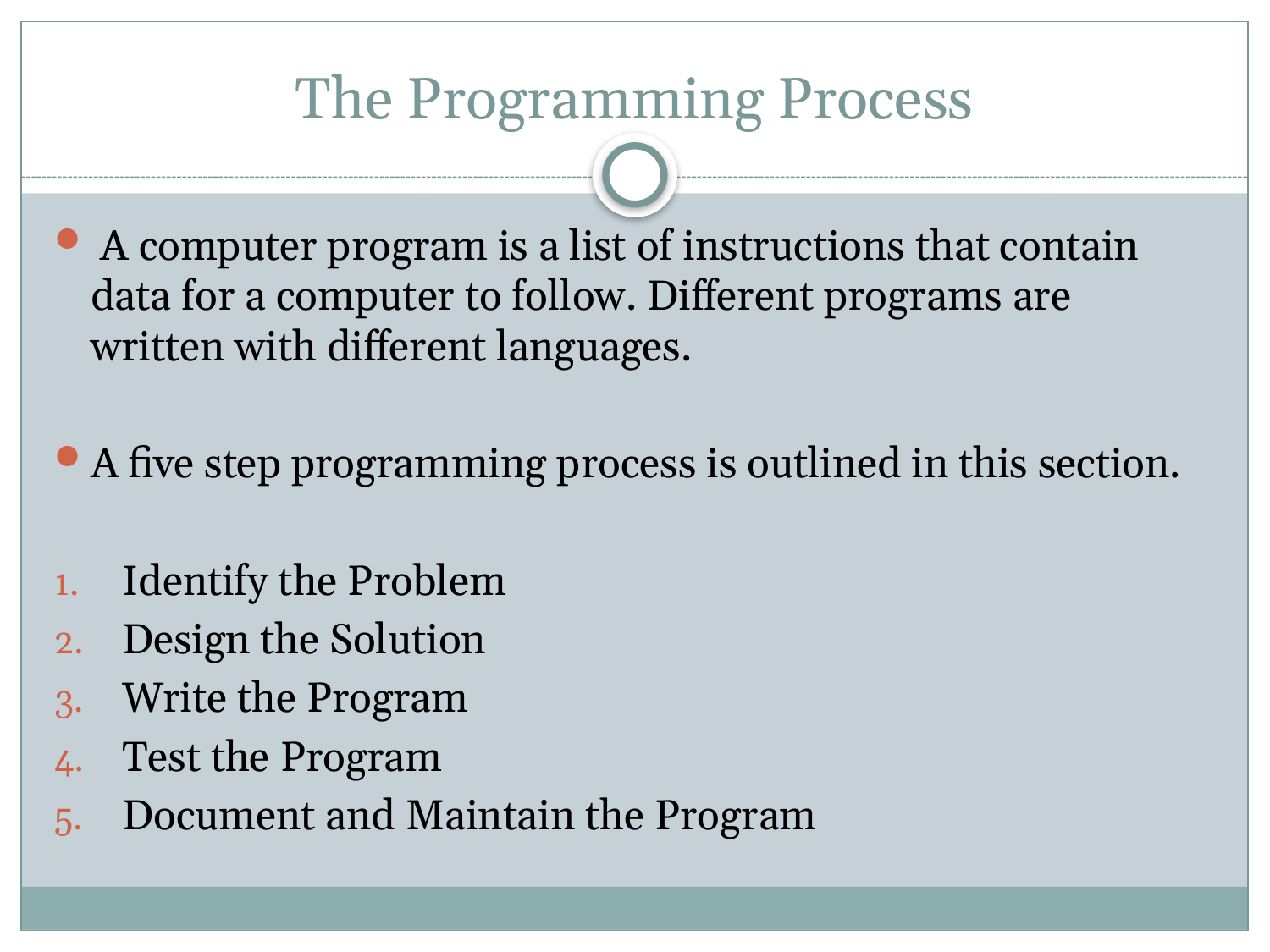

# The Programming Process
 A computer program is a list of instructions that contain data for a computer to follow. Different programs are written with different languages.

A five step programming process is outlined in this section.

Identify the Problem
Design the Solution
Write the Program
Test the Program
Document and Maintain the Program